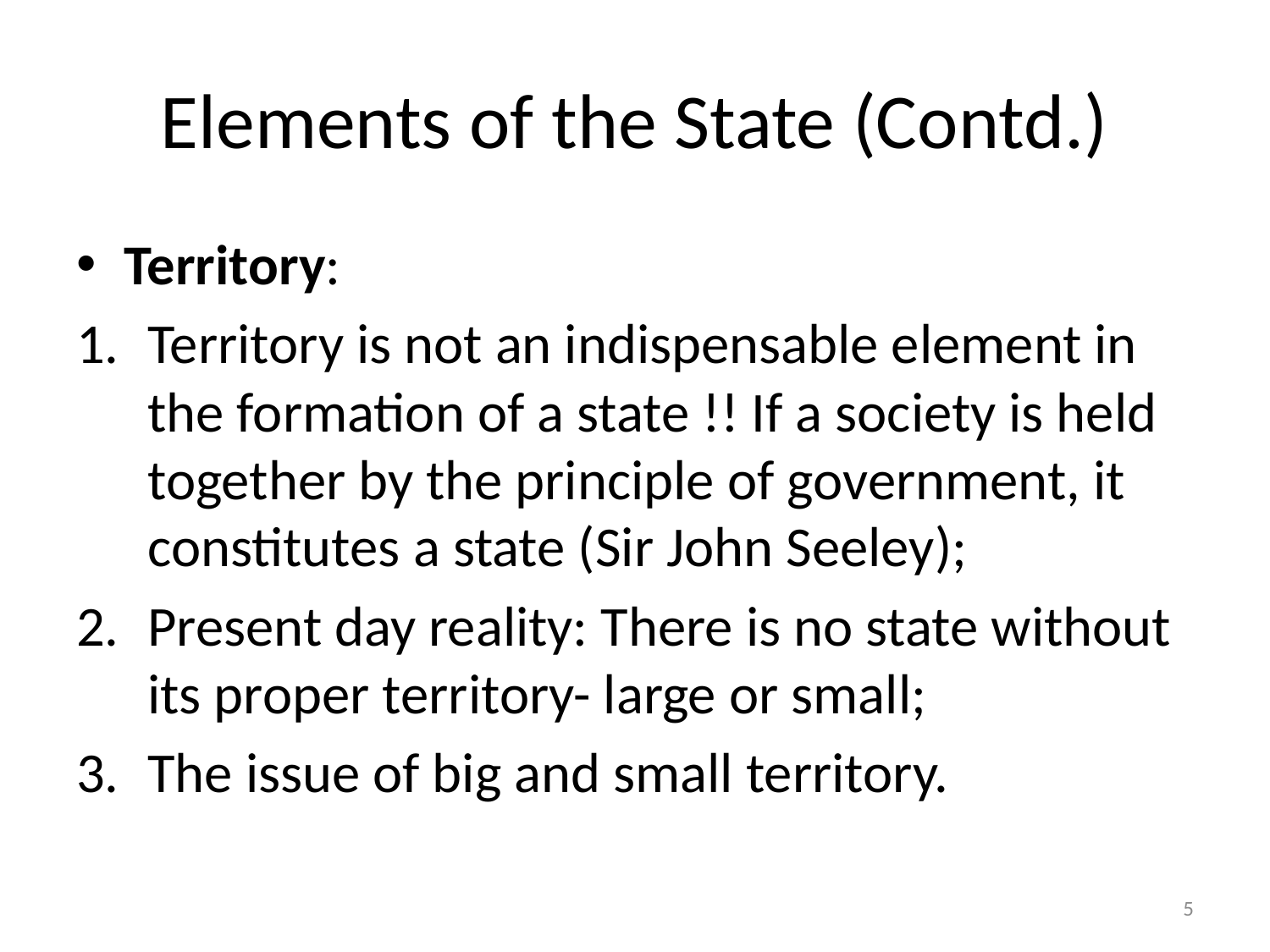

# Elements of the State (Contd.)
Territory:
Territory is not an indispensable element in the formation of a state !! If a society is held together by the principle of government, it constitutes a state (Sir John Seeley);
Present day reality: There is no state without its proper territory- large or small;
The issue of big and small territory.
5